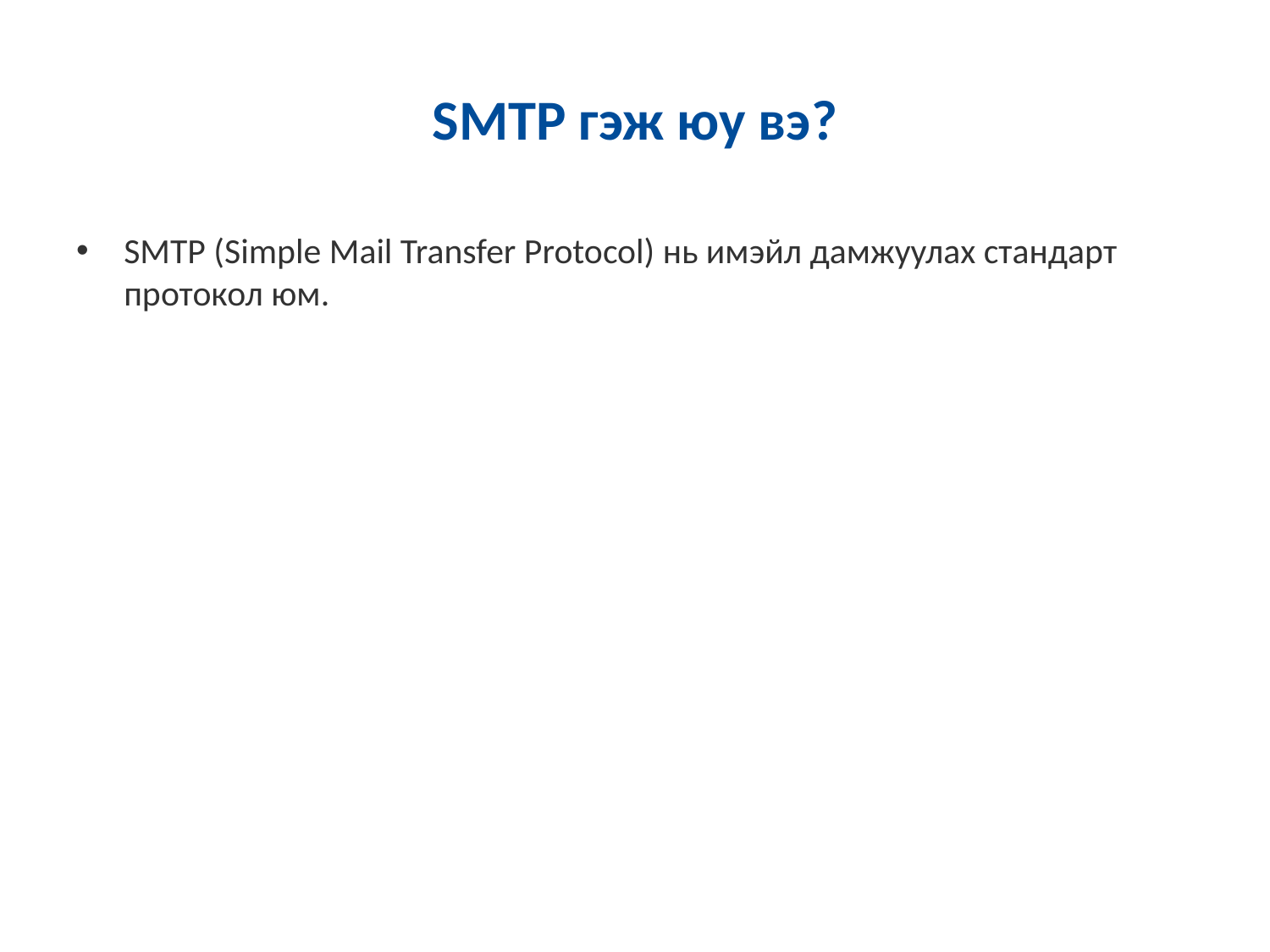

# SMTP гэж юу вэ?
SMTP (Simple Mail Transfer Protocol) нь имэйл дамжуулах стандарт протокол юм.